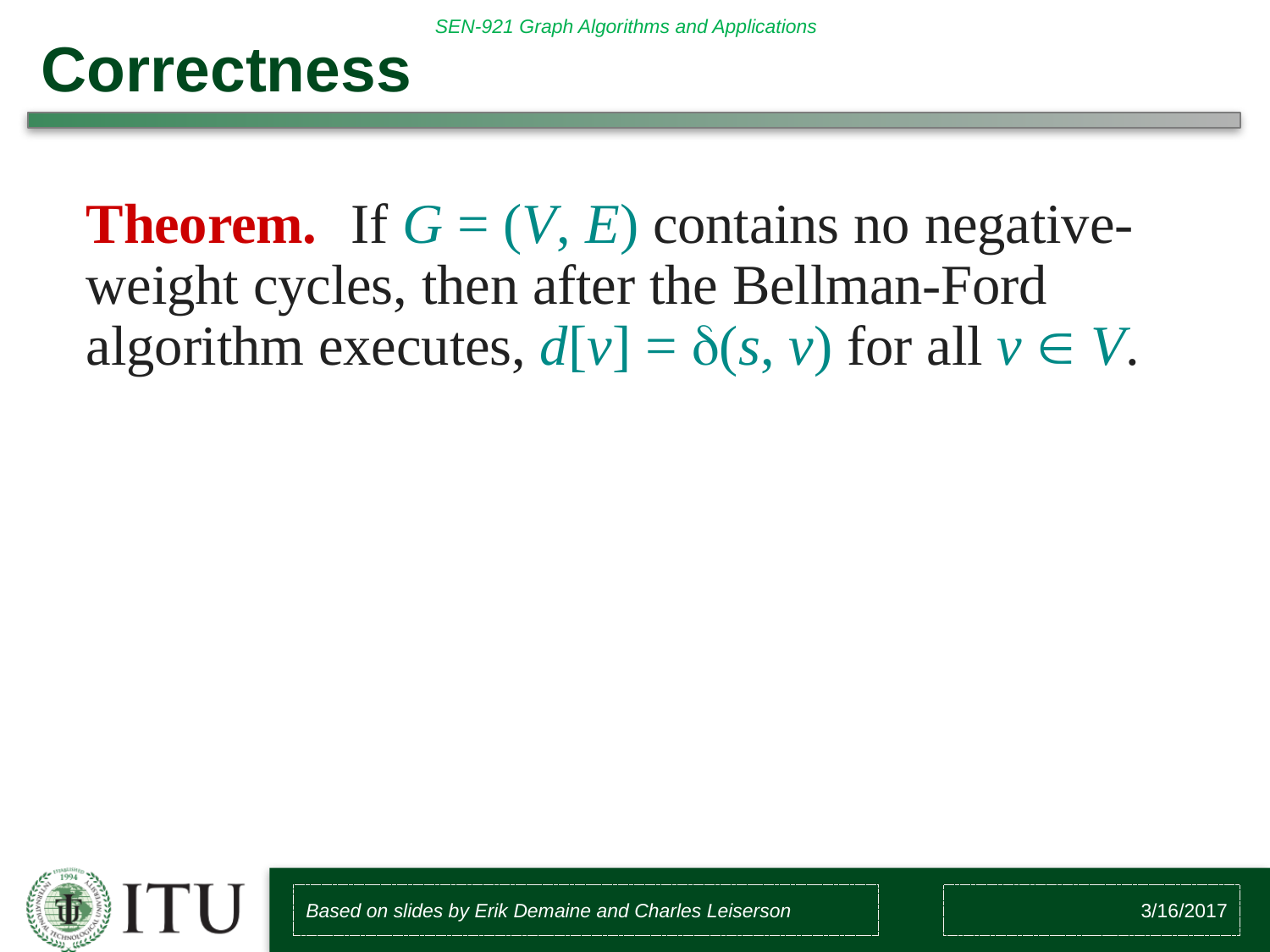

# Correctness

Theorem.	If G = (V, E) contains no negative- weight cycles, then after the Bellman-Ford algorithm executes, d[v] = δ(s, v) for all v ∈ V.
Based on slides by Erik Demaine and Charles Leiserson
3/16/2017